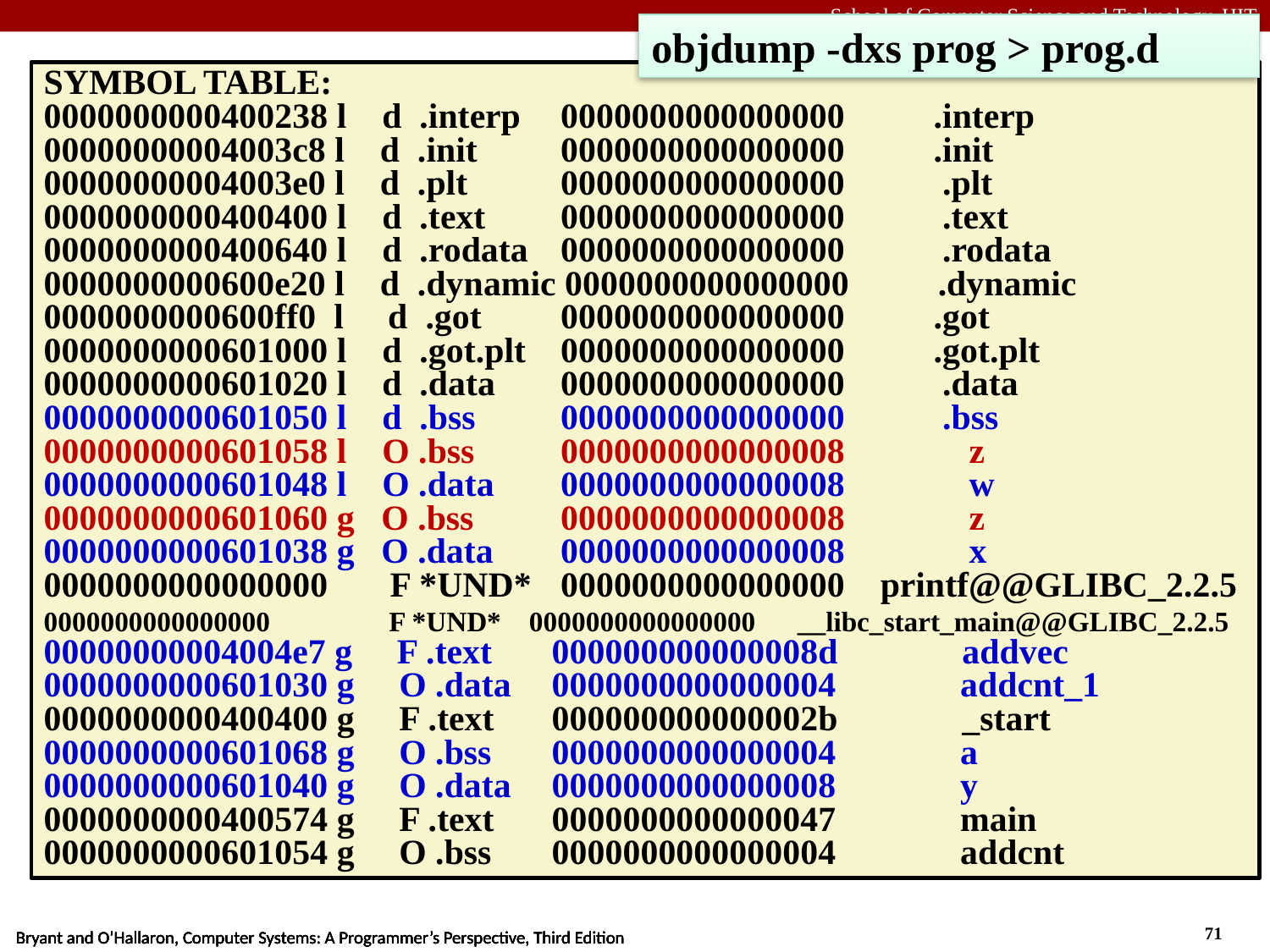

objdump -dxs prog > prog.d
# little-sample
SYMBOL TABLE:
0000000000400238 l    d  .interp	 0000000000000000          .interp
00000000004003c8 l    d  .init	 0000000000000000          .init
00000000004003e0 l    d  .plt	 0000000000000000           .plt
0000000000400400 l    d  .text	 0000000000000000           .text
0000000000400640 l    d  .rodata	 0000000000000000           .rodata
0000000000600e20 l    d  .dynamic 0000000000000000          .dynamic
0000000000600ff0  l     d  .got	 0000000000000000          .got
0000000000601000 l    d  .got.plt	 0000000000000000          .got.plt
0000000000601020 l    d  .data	 0000000000000000           .data
0000000000601050 l    d  .bss	 0000000000000000           .bss
0000000000601058 l    O .bss	 0000000000000008              z
0000000000601048 l    O .data	 0000000000000008              w
0000000000601060 g   O .bss	 0000000000000008              z
0000000000601038 g   O .data	 0000000000000008              x
0000000000000000       F *UND*	 0000000000000000    printf@@GLIBC_2.2.5
0000000000000000                 F *UND*    0000000000000000      __libc_start_main@@GLIBC_2.2.5
00000000004004e7 g     F .text	000000000000008d              addvec
0000000000601030 g     O .data	0000000000000004              addcnt_1
0000000000400400 g     F .text	000000000000002b              _start
0000000000601068 g     O .bss	0000000000000004              a
0000000000601040 g     O .data	0000000000000008              y
0000000000400574 g     F .text	0000000000000047              main
0000000000601054 g     O .bss	0000000000000004              addcnt